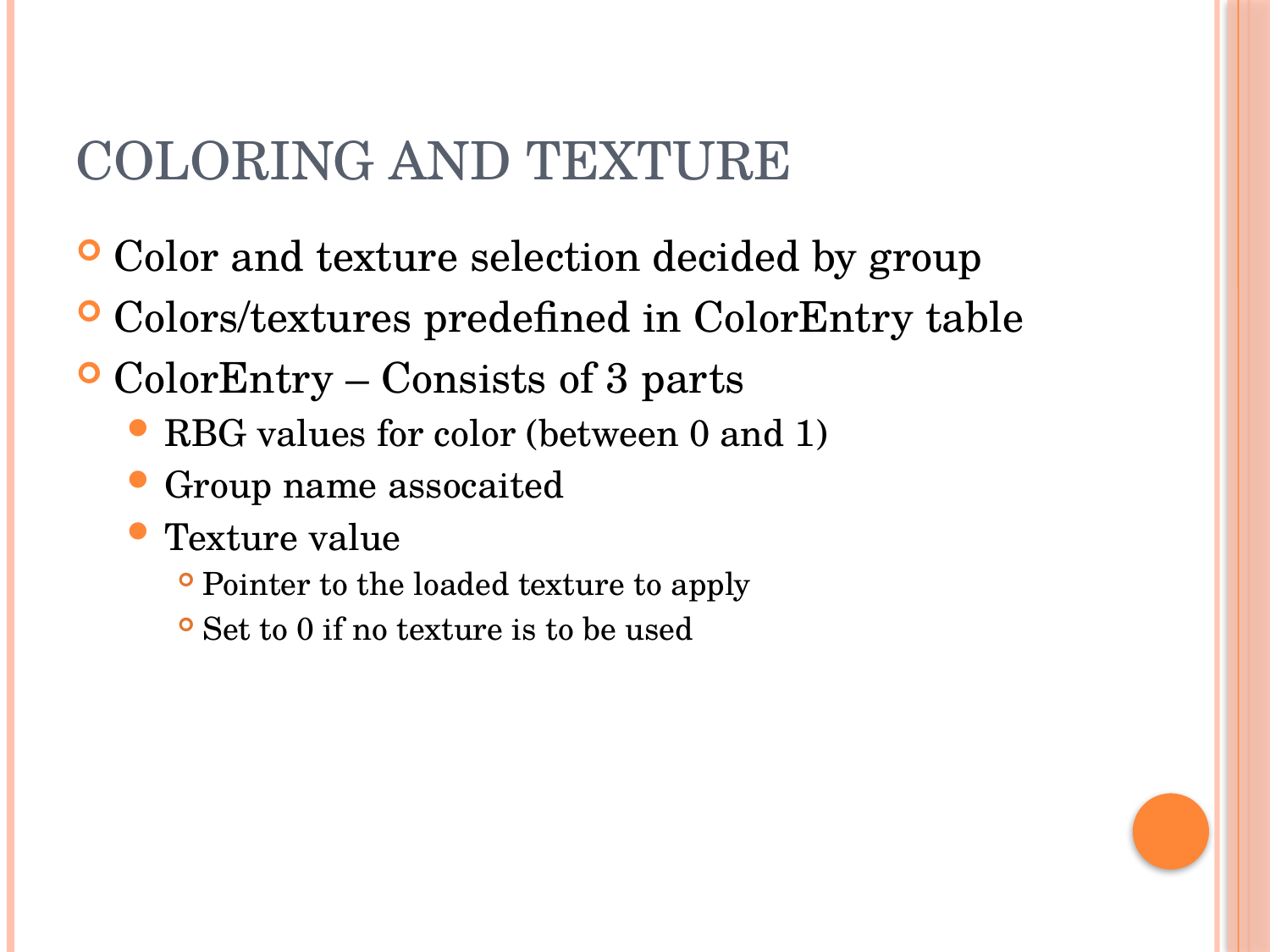

# Coloring and Texture
Color and texture selection decided by group
Colors/textures predefined in ColorEntry table
ColorEntry – Consists of 3 parts
RBG values for color (between 0 and 1)
Group name assocaited
Texture value
Pointer to the loaded texture to apply
Set to 0 if no texture is to be used